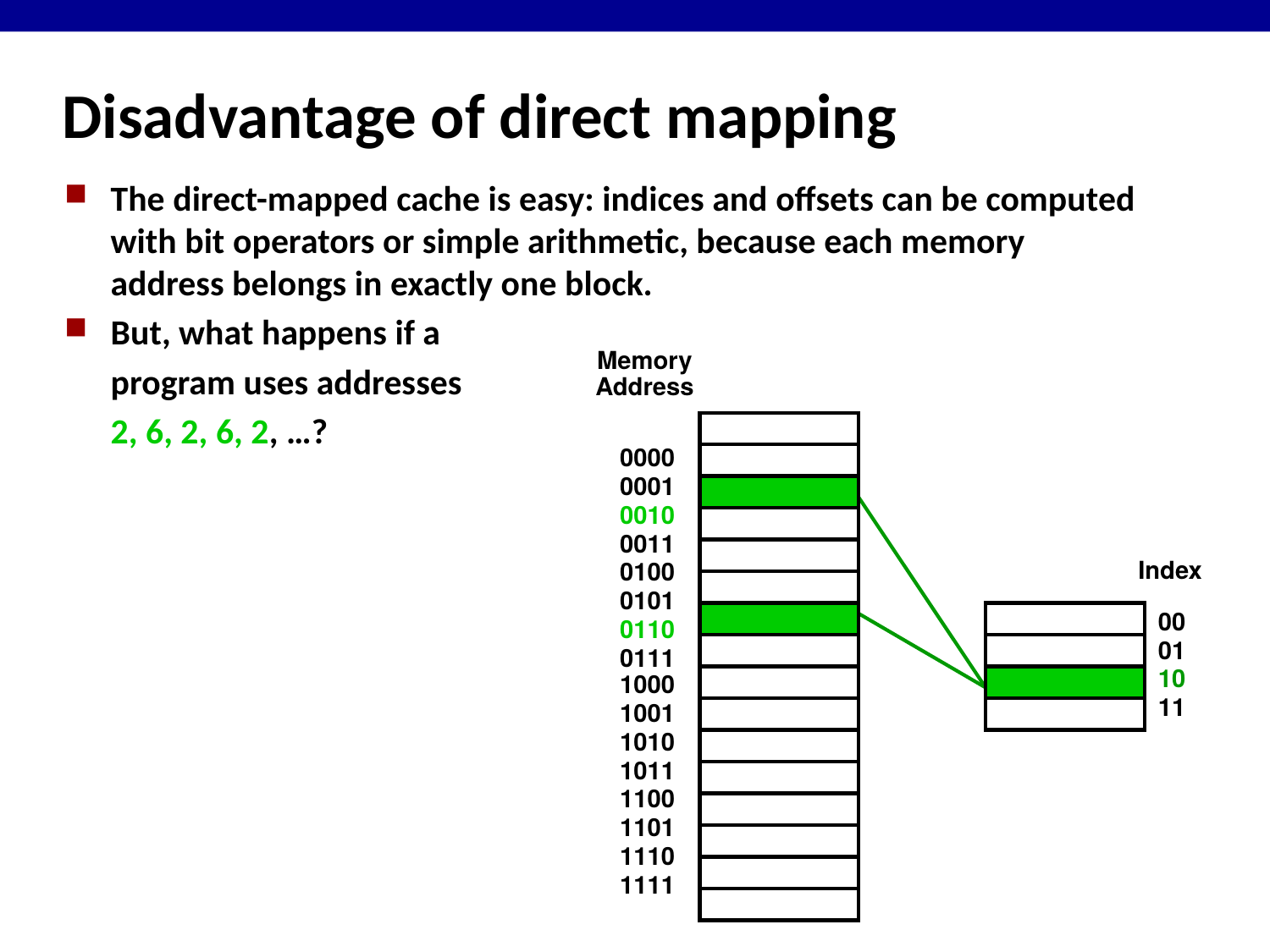

# Disadvantage of direct mapping
The direct-mapped cache is easy: indices and offsets can be computed with bit operators or simple arithmetic, because each memory address belongs in exactly one block.
But, what happens if a
	program uses addresses
	2, 6, 2, 6, 2, …?

Memory
Address

0000
0001
0010
0011
0100
0101
0110
0111
1000
1001
1010
1011
1100
1101
1110
1111

Index

00
01
10
11